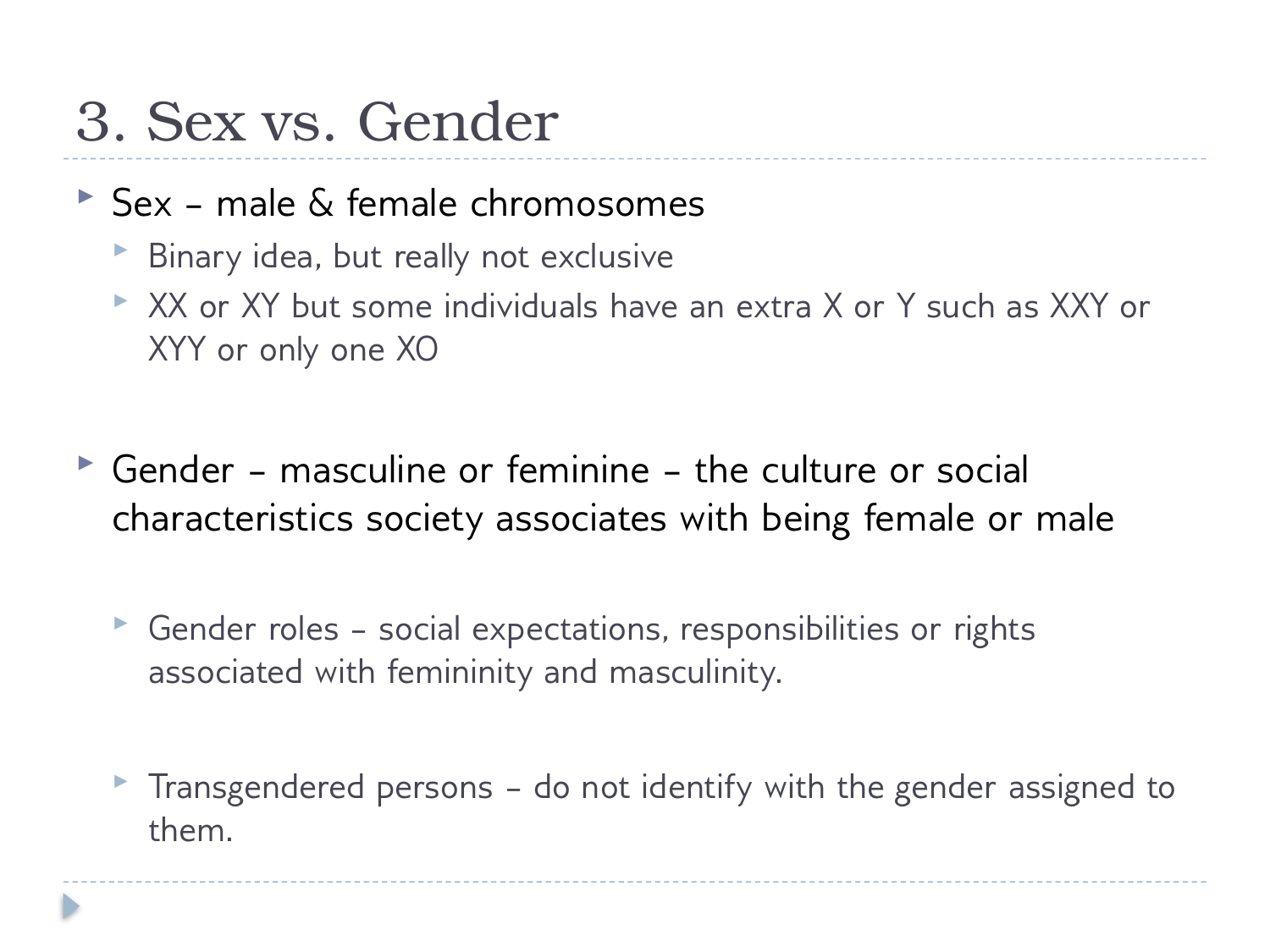

# 3. Sex vs. Gender
Sex – male & female chromosomes
Binary idea, but really not exclusive
XX or XY but some individuals have an extra X or Y such as XXY or XYY or only one XO

Gender – masculine or feminine – the culture or social characteristics society associates with being female or male

Gender roles – social expectations, responsibilities or rights associated with femininity and masculinity.

Transgendered persons – do not identify with the gender assigned to them.